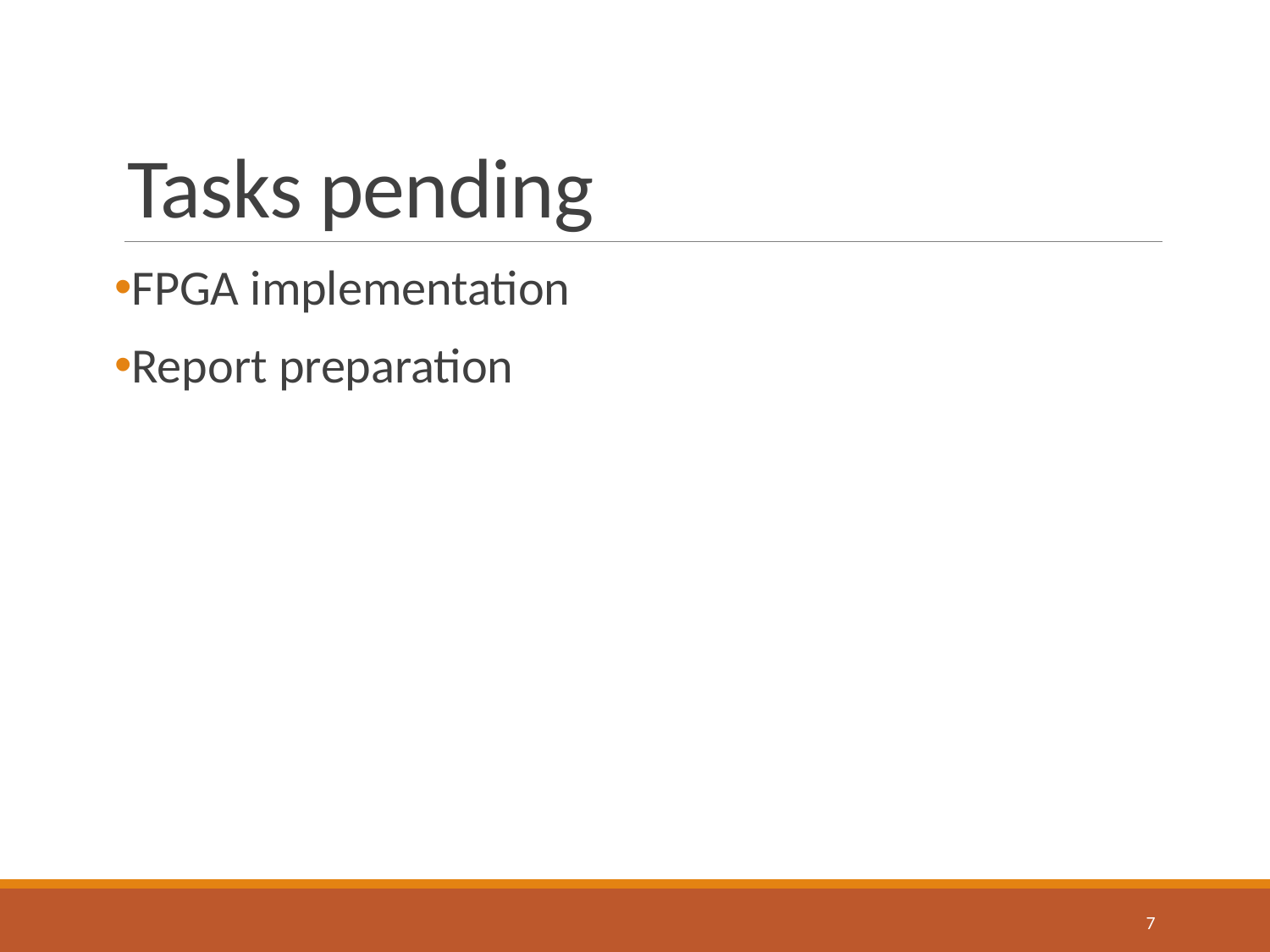

# Tasks pending
FPGA implementation
Report preparation

7